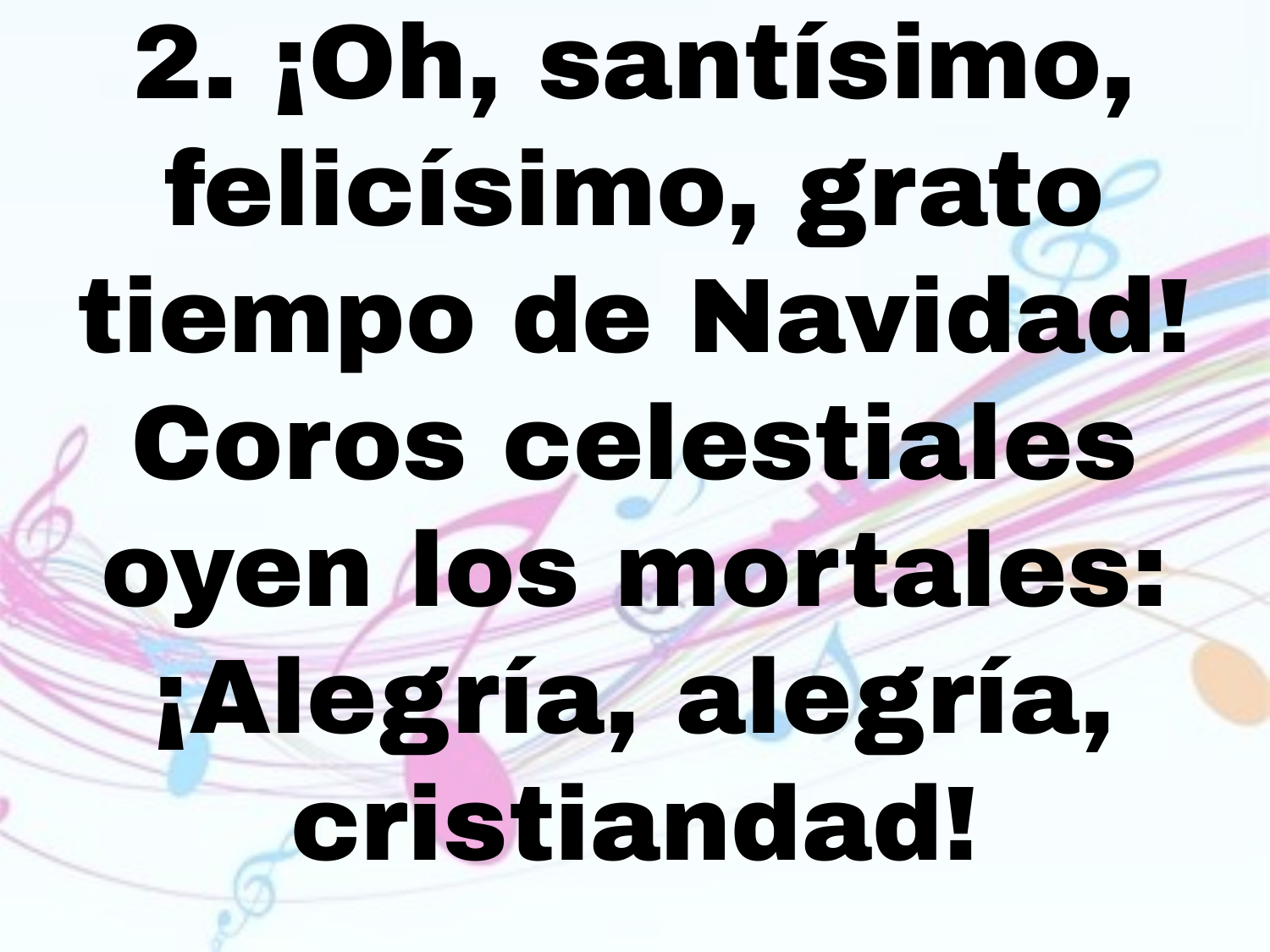

2. ¡Oh, santísimo, felicísimo, grato
tiempo de Navidad!
Coros celestiales oyen los mortales:
¡Alegría, alegría, cristiandad!